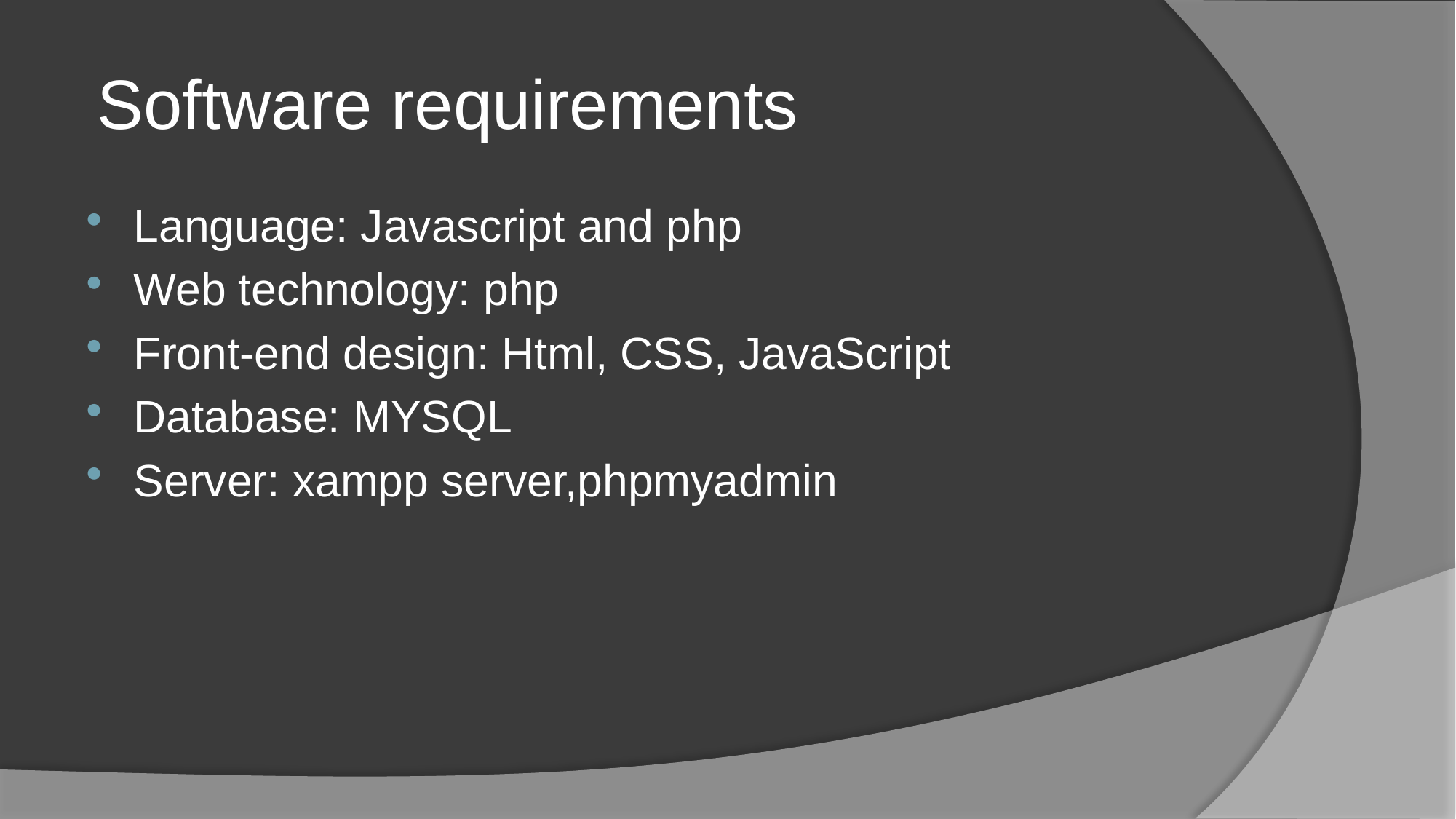

Software requirements
Language: Javascript and php
Web technology: php
Front-end design: Html, CSS, JavaScript
Database: MYSQL
Server: xampp server,phpmyadmin